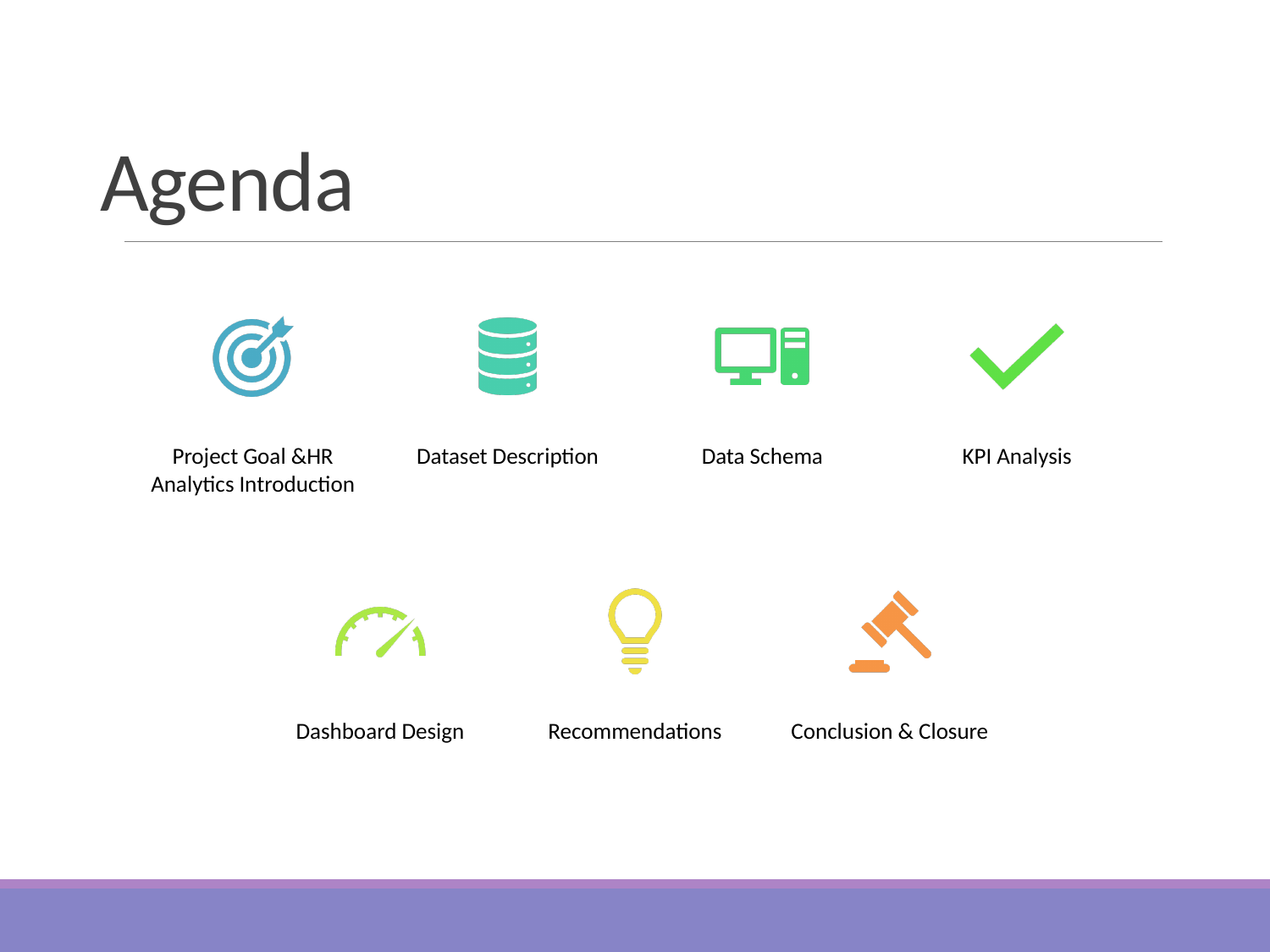

# Agenda
Project Goal &HR Analytics Introduction
Dataset Description
Data Schema
KPI Analysis
Dashboard Design
Recommendations
Conclusion & Closure